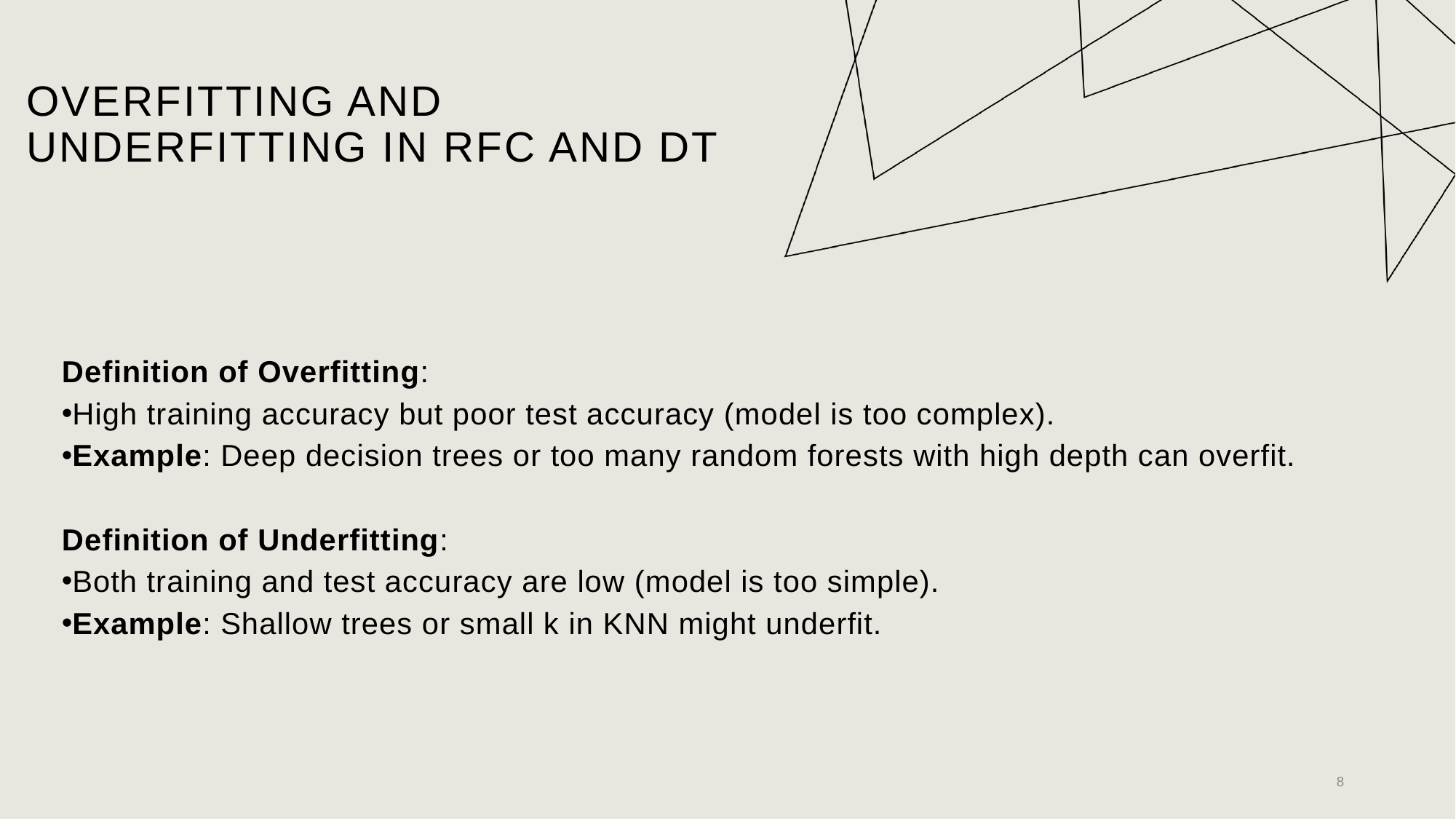

# Overfitting and Underfitting in RFC and DT
Definition of Overfitting:
High training accuracy but poor test accuracy (model is too complex).
Example: Deep decision trees or too many random forests with high depth can overfit.

Definition of Underfitting:
Both training and test accuracy are low (model is too simple).
Example: Shallow trees or small k in KNN might underfit.

8